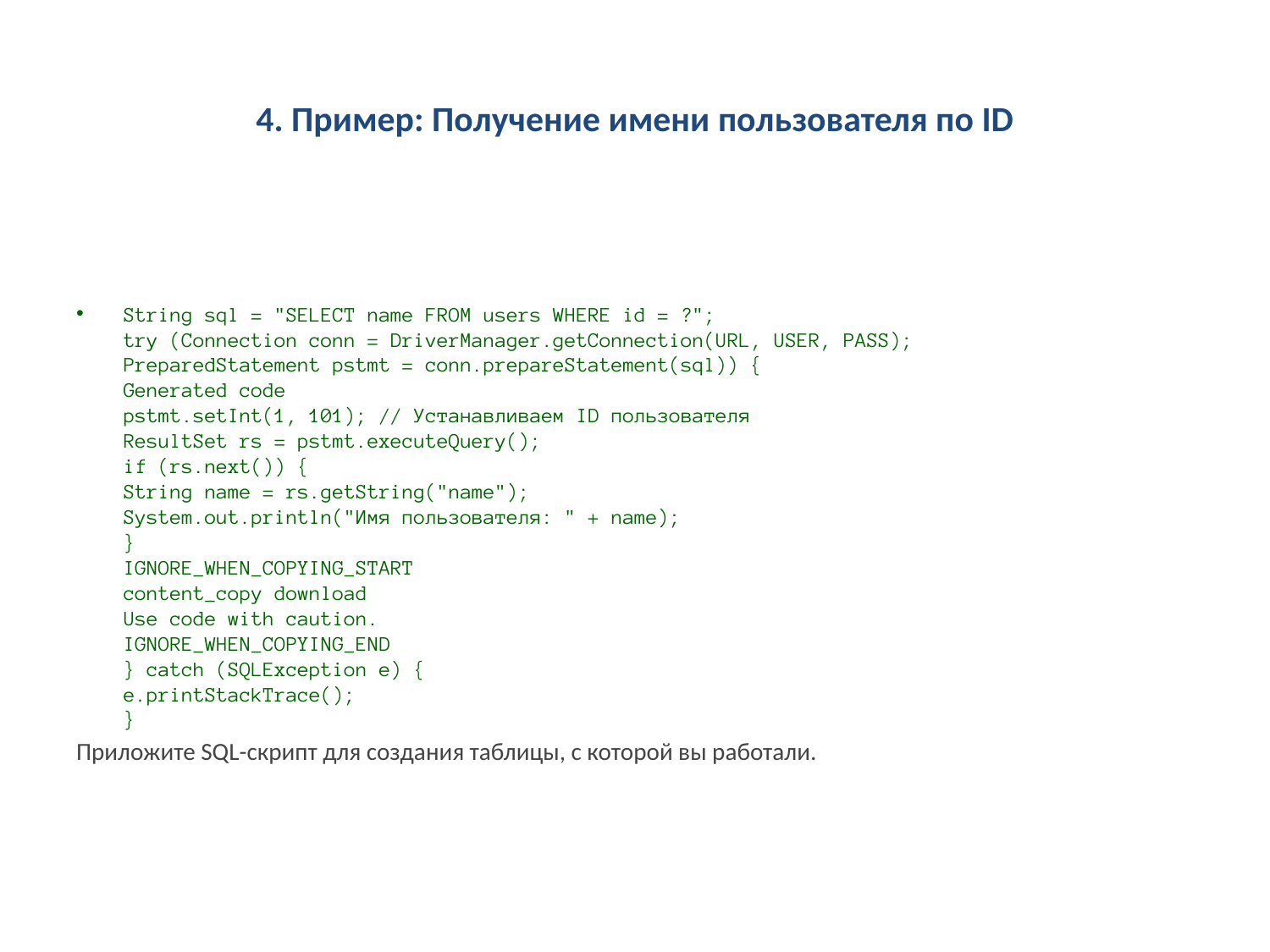

# 4. Пример: Получение имени пользователя по ID

String sql = "SELECT name FROM users WHERE id = ?";
try (Connection conn = DriverManager.getConnection(URL, USER, PASS);
PreparedStatement pstmt = conn.prepareStatement(sql)) {
Generated code
pstmt.setInt(1, 101); // Устанавливаем ID пользователя
ResultSet rs = pstmt.executeQuery();
if (rs.next()) {
String name = rs.getString("name");
System.out.println("Имя пользователя: " + name);
}
IGNORE_WHEN_COPYING_START
content_copy download
Use code with caution.
IGNORE_WHEN_COPYING_END
} catch (SQLException e) {
e.printStackTrace();
}
Приложите SQL-скрипт для создания таблицы, с которой вы работали.